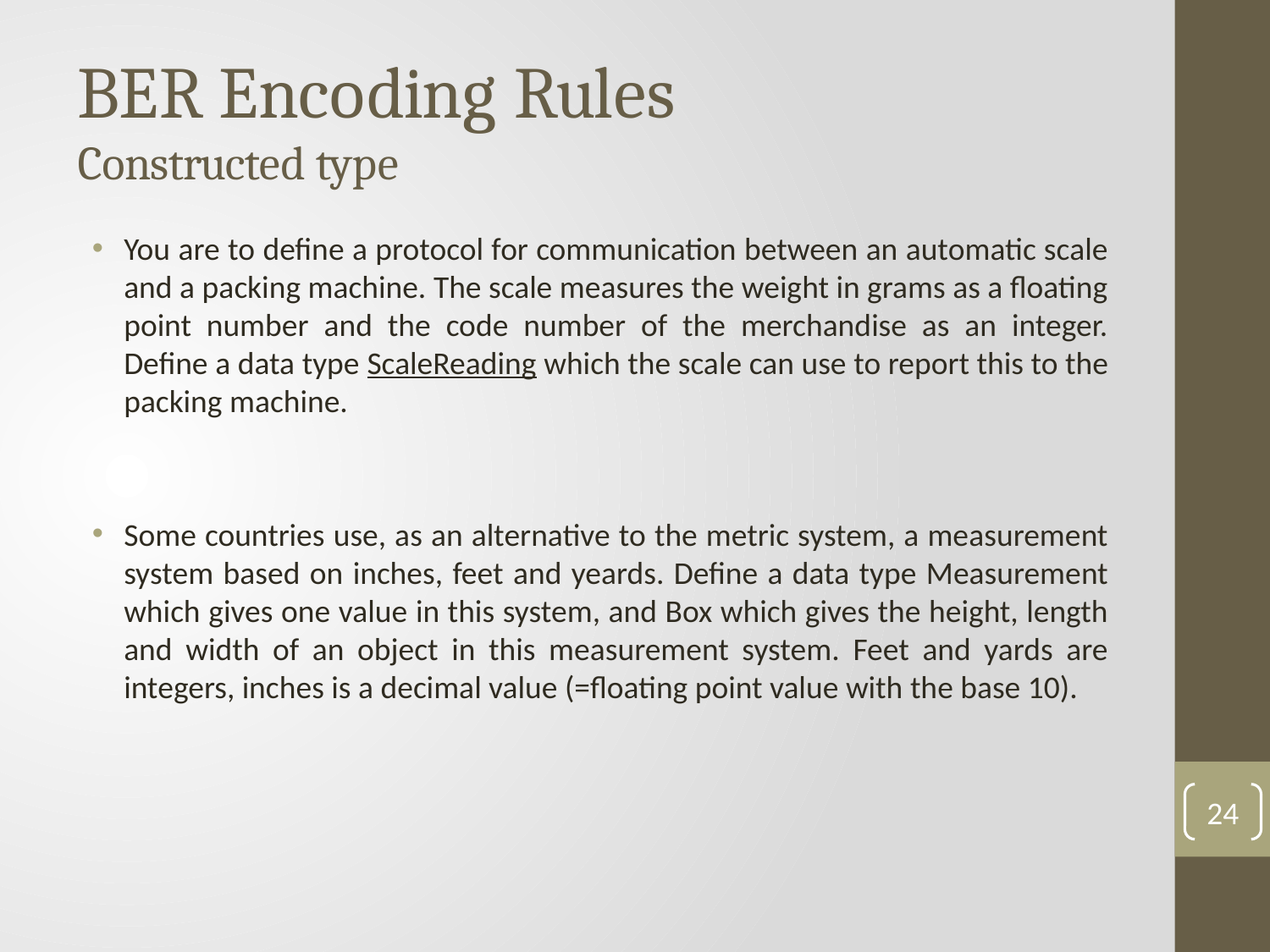

# BER Encoding Rules Constructed type
You are to define a protocol for communication between an automatic scale and a packing machine. The scale measures the weight in grams as a floating point number and the code number of the merchandise as an integer. Define a data type ScaleReading which the scale can use to report this to the packing machine.

Some countries use, as an alternative to the metric system, a measurement system based on inches, feet and yeards. Define a data type Measurement which gives one value in this system, and Box which gives the height, length and width of an object in this measurement system. Feet and yards are integers, inches is a decimal value (=floating point value with the base 10).

24